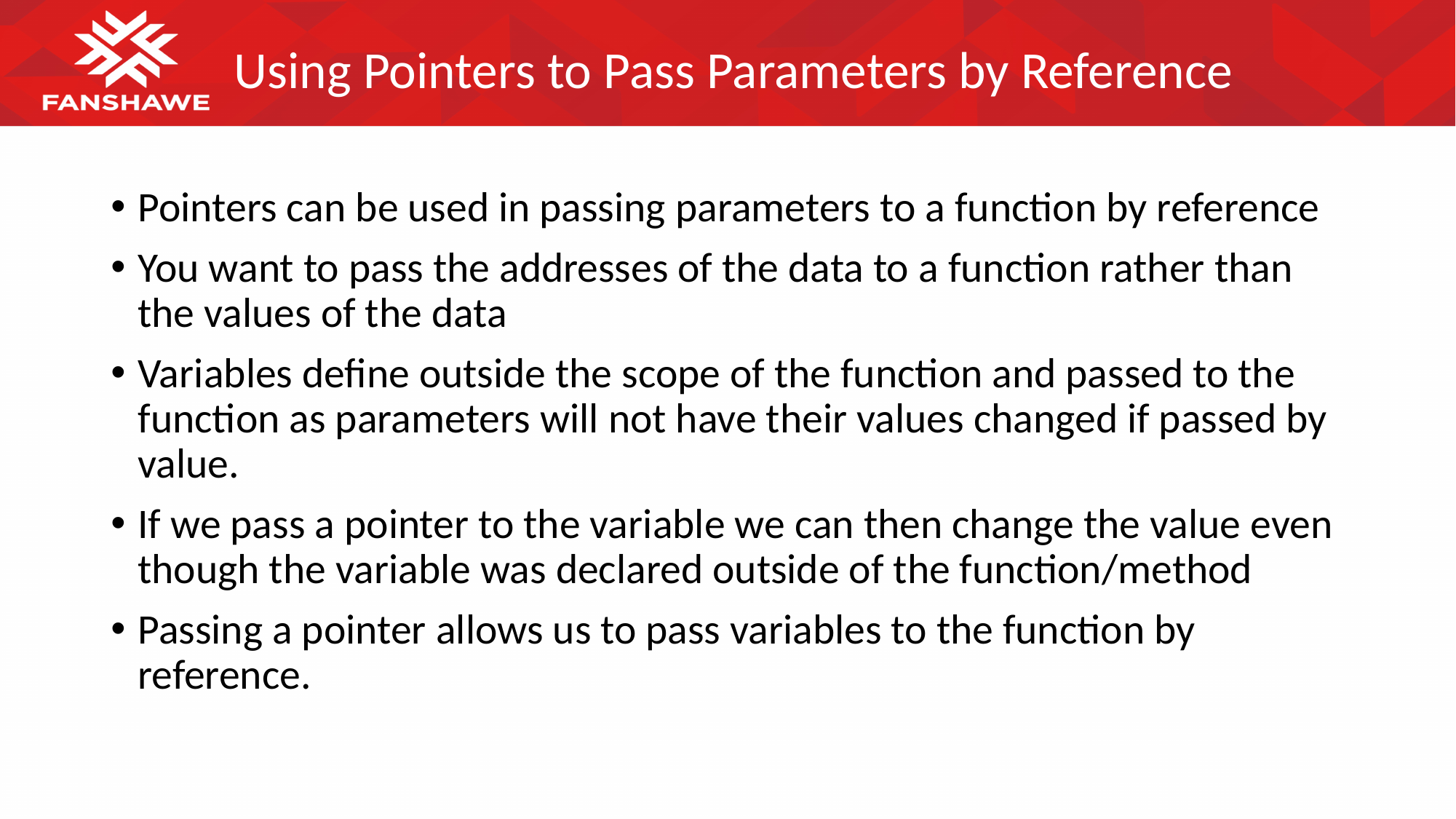

# Using Pointers to Pass Parameters by Reference
Pointers can be used in passing parameters to a function by reference
You want to pass the addresses of the data to a function rather than the values of the data
Variables define outside the scope of the function and passed to the function as parameters will not have their values changed if passed by value.
If we pass a pointer to the variable we can then change the value even though the variable was declared outside of the function/method
Passing a pointer allows us to pass variables to the function by reference.